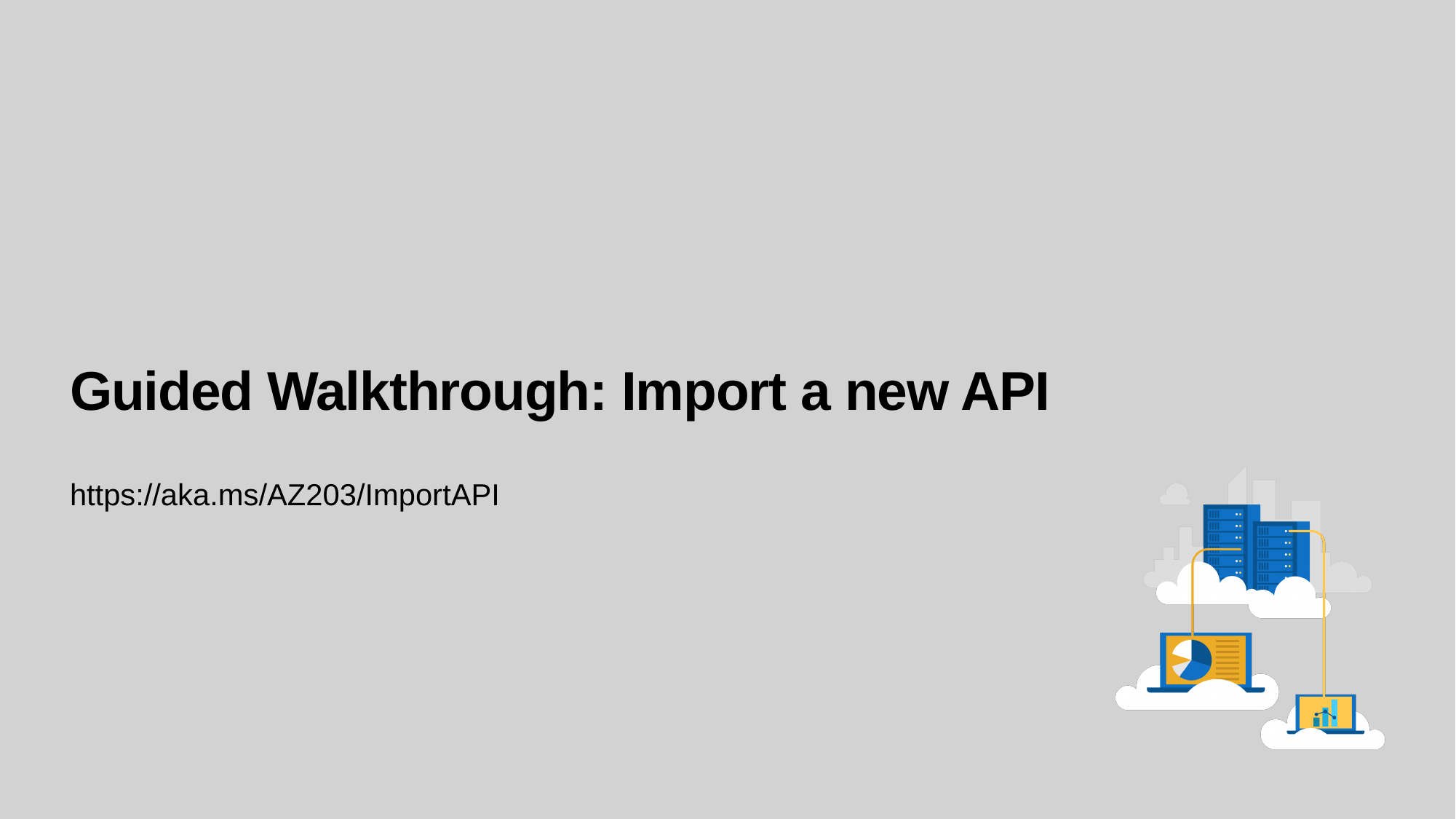

# Guided Walkthrough: Import a new API
https://aka.ms/AZ203/ImportAPI